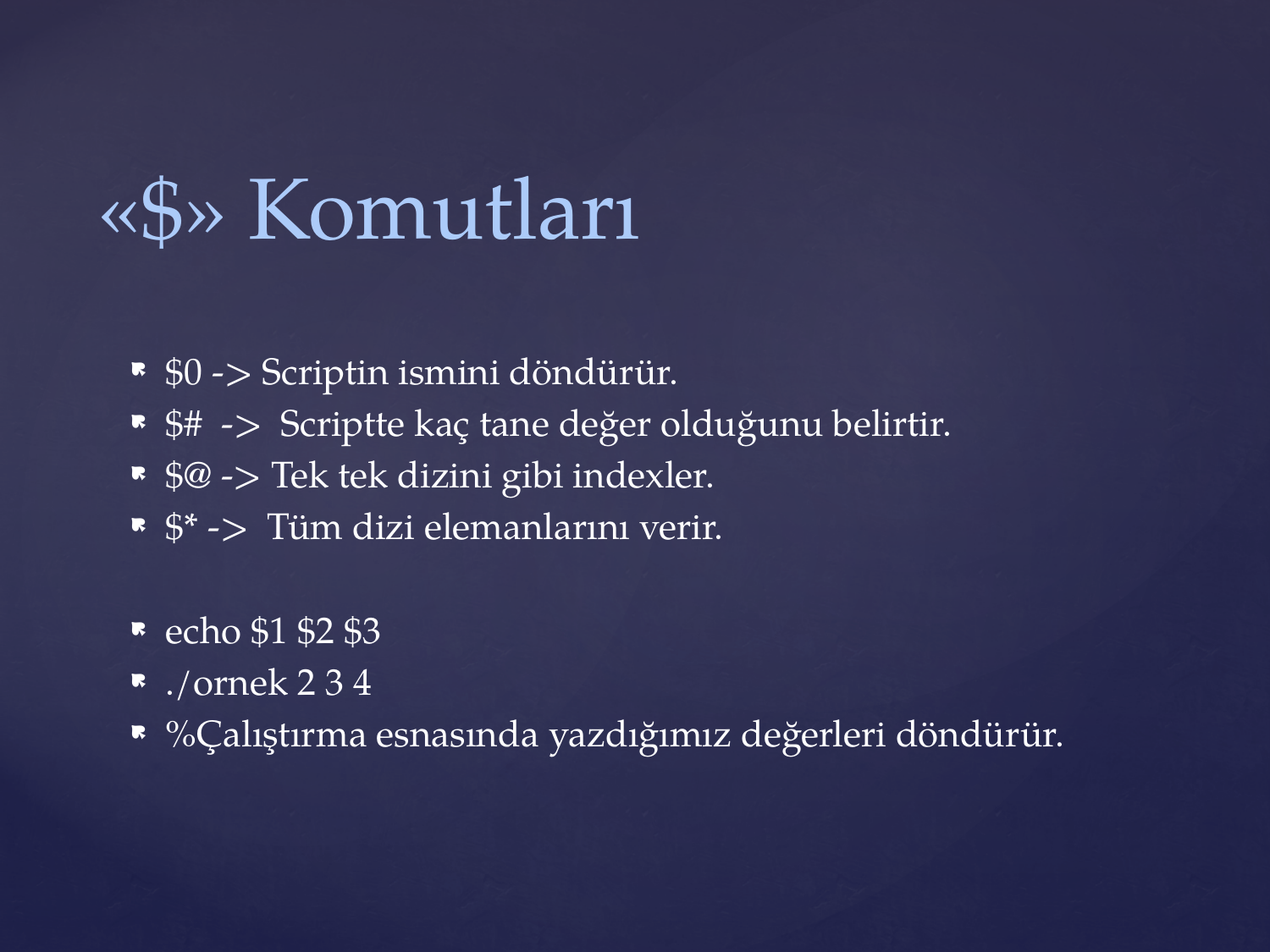

# «$» Komutları
$0 -> Scriptin ismini döndürür.
$#  ->  Scriptte kaç tane değer olduğunu belirtir.
$@ -> Tek tek dizini gibi indexler.
$* ->  Tüm dizi elemanlarını verir.

echo $1 $2 $3
./ornek 2 3 4
%Çalıştırma esnasında yazdığımız değerleri döndürür.